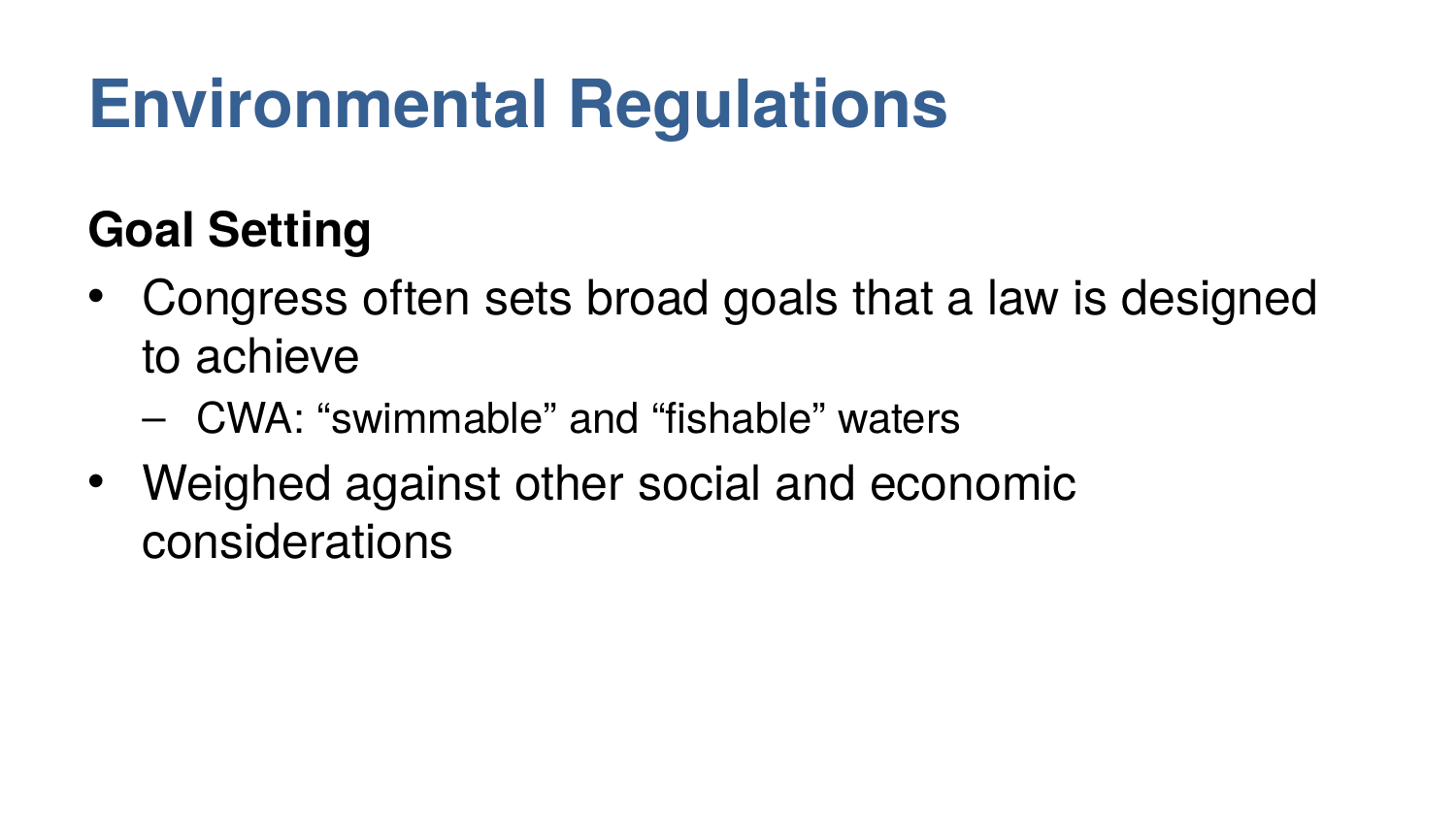

# Environmental Regulations
Goal Setting
Congress often sets broad goals that a law is designed to achieve
CWA: “swimmable” and “fishable” waters
Weighed against other social and economic considerations